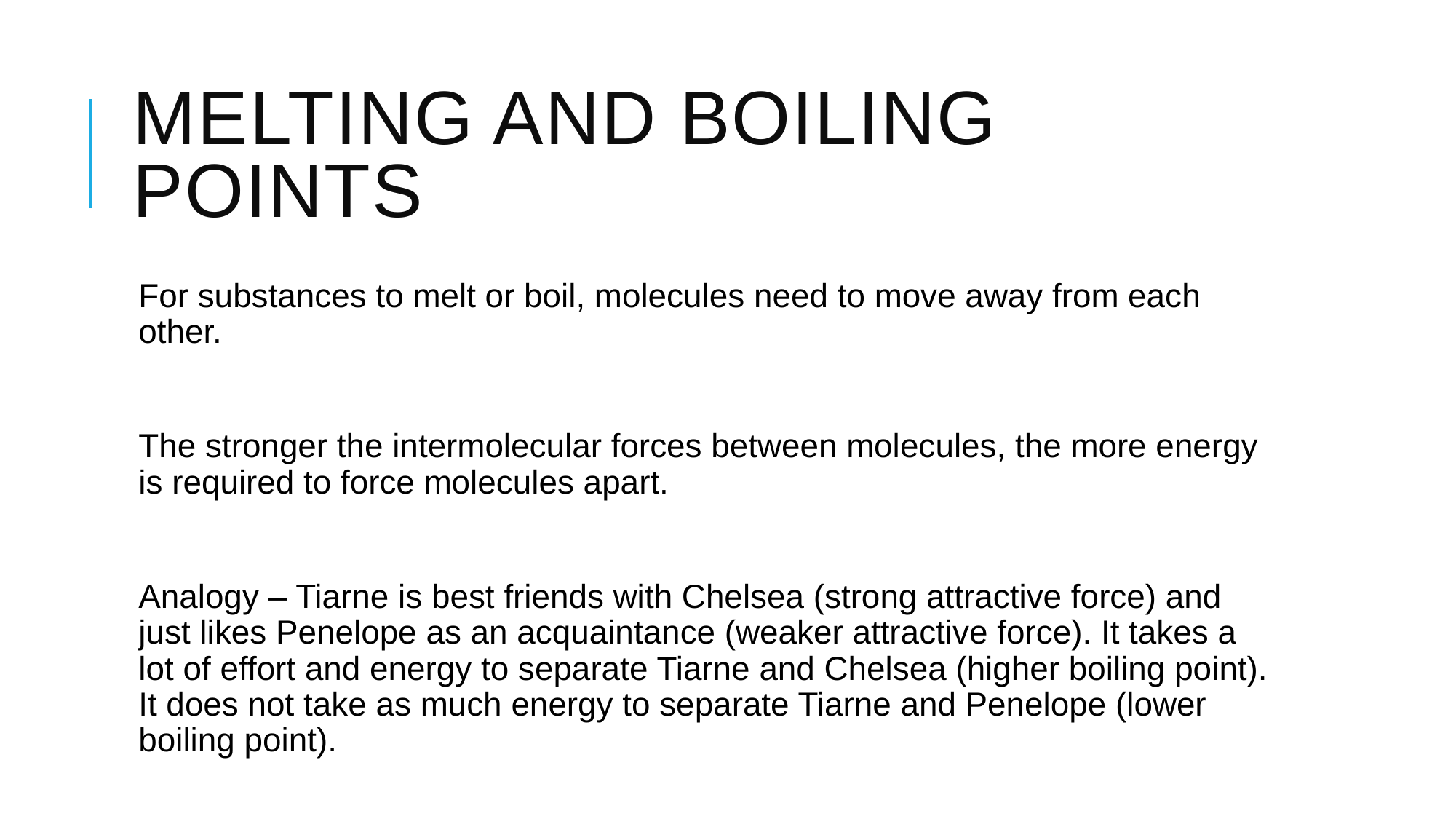

# Melting and boiling points
For substances to melt or boil, molecules need to move away from each other.

The stronger the intermolecular forces between molecules, the more energy is required to force molecules apart.

Analogy – Tiarne is best friends with Chelsea (strong attractive force) and just likes Penelope as an acquaintance (weaker attractive force). It takes a lot of effort and energy to separate Tiarne and Chelsea (higher boiling point). It does not take as much energy to separate Tiarne and Penelope (lower boiling point).